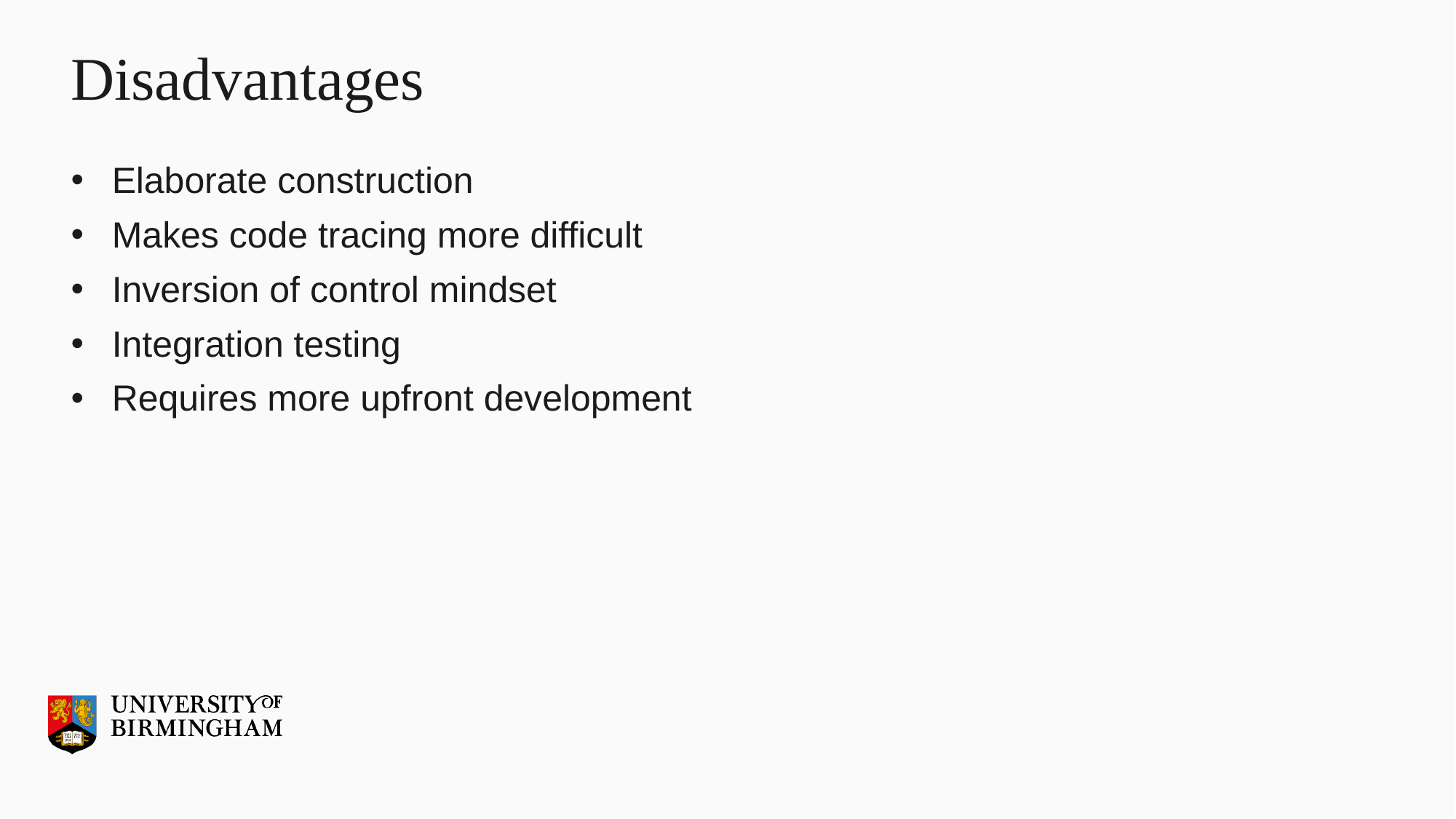

# Disadvantages
Elaborate construction
Makes code tracing more difficult
Inversion of control mindset
Integration testing
Requires more upfront development